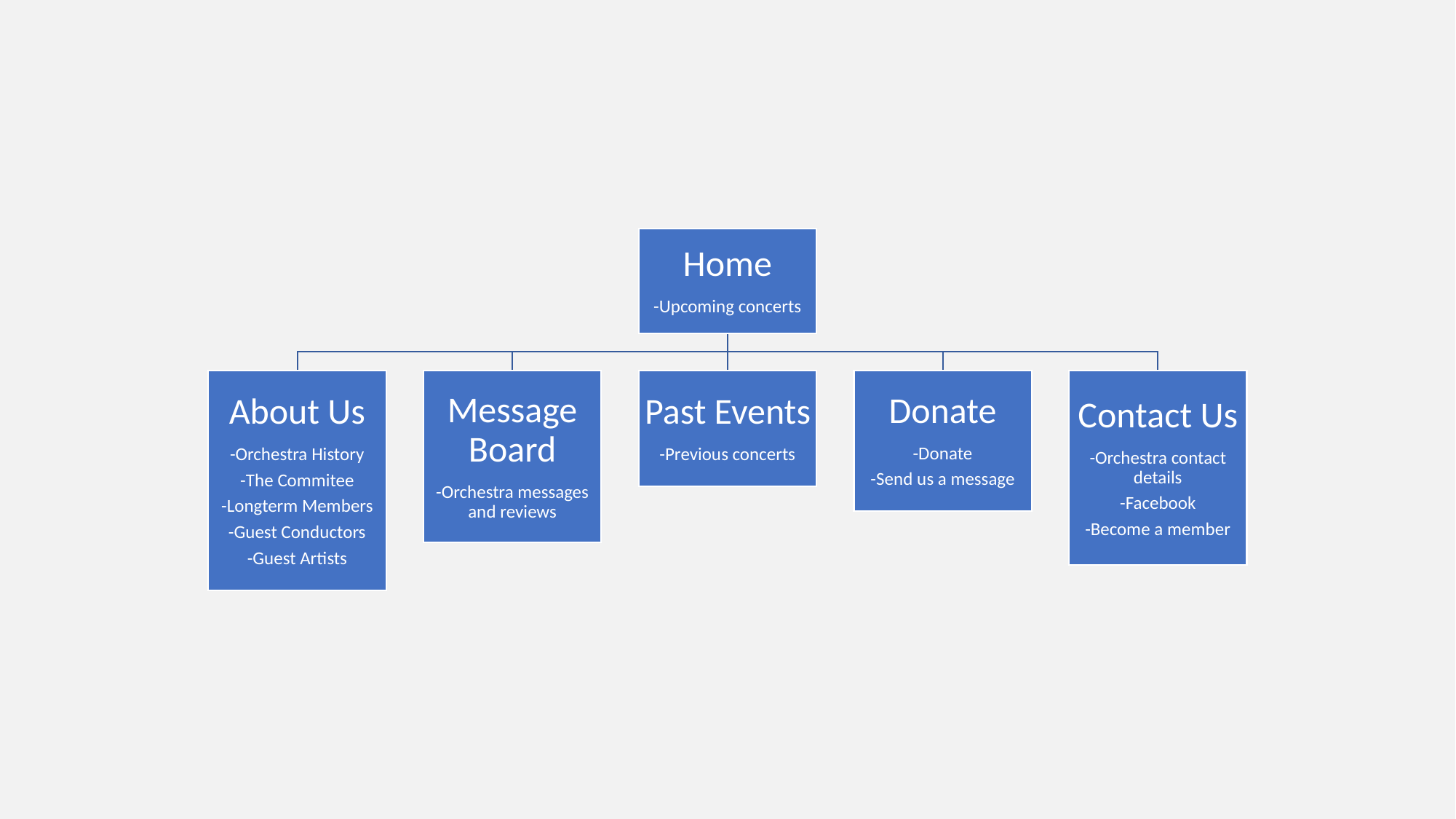

Home
-Upcoming concerts
About Us
-Orchestra History
-The Commitee
-Longterm Members
-Guest Conductors
-Guest Artists
Message Board
-Orchestra messages and reviews
Past Events
-Previous concerts
Donate
-Donate
-Send us a message
Contact Us
-Orchestra contact details
-Facebook
-Become a member